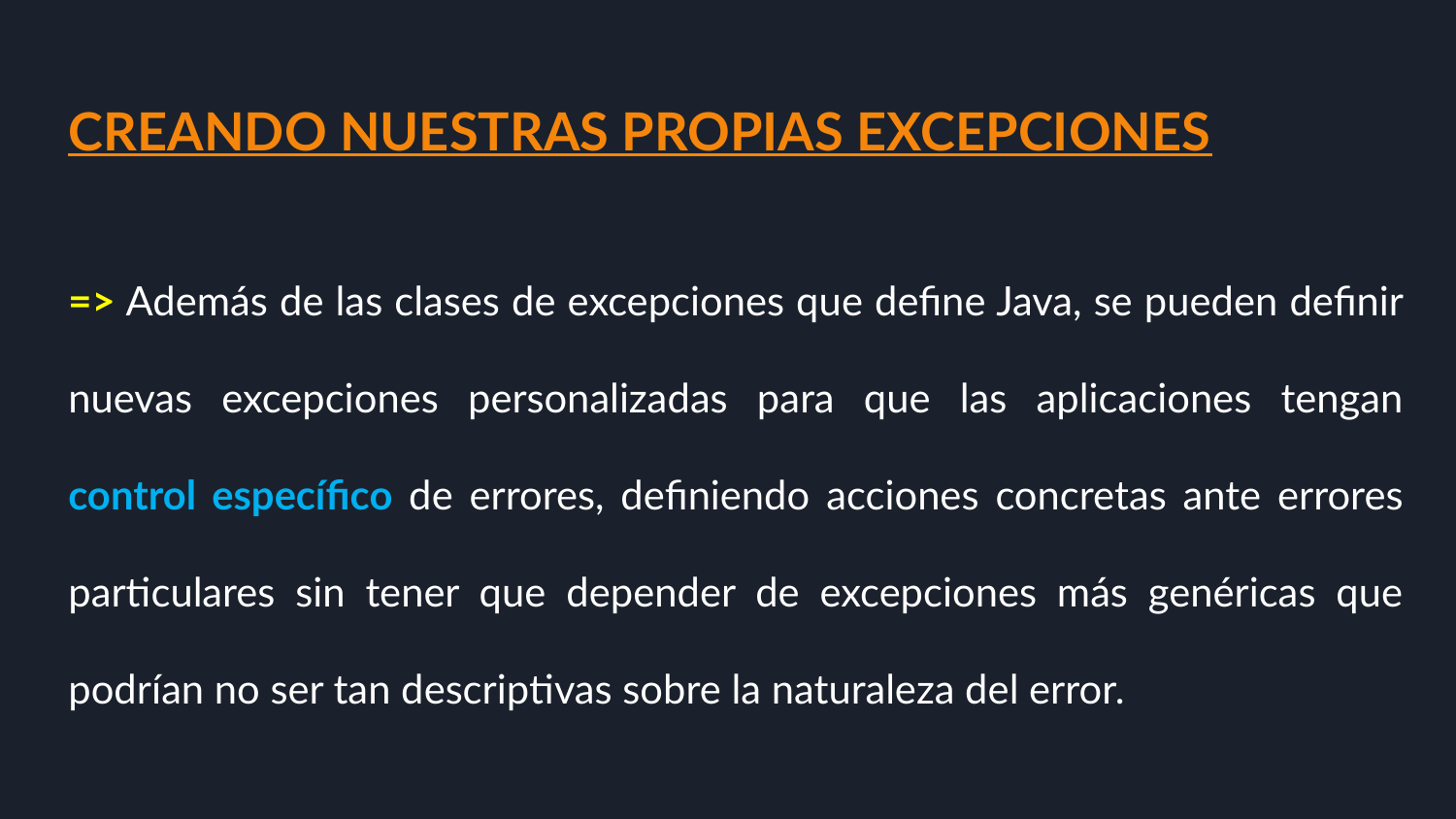

CREANDO NUESTRAS PROPIAS EXCEPCIONES
=> Además de las clases de excepciones que define Java, se pueden definir nuevas excepciones personalizadas para que las aplicaciones tengan control específico de errores, definiendo acciones concretas ante errores particulares sin tener que depender de excepciones más genéricas que podrían no ser tan descriptivas sobre la naturaleza del error.